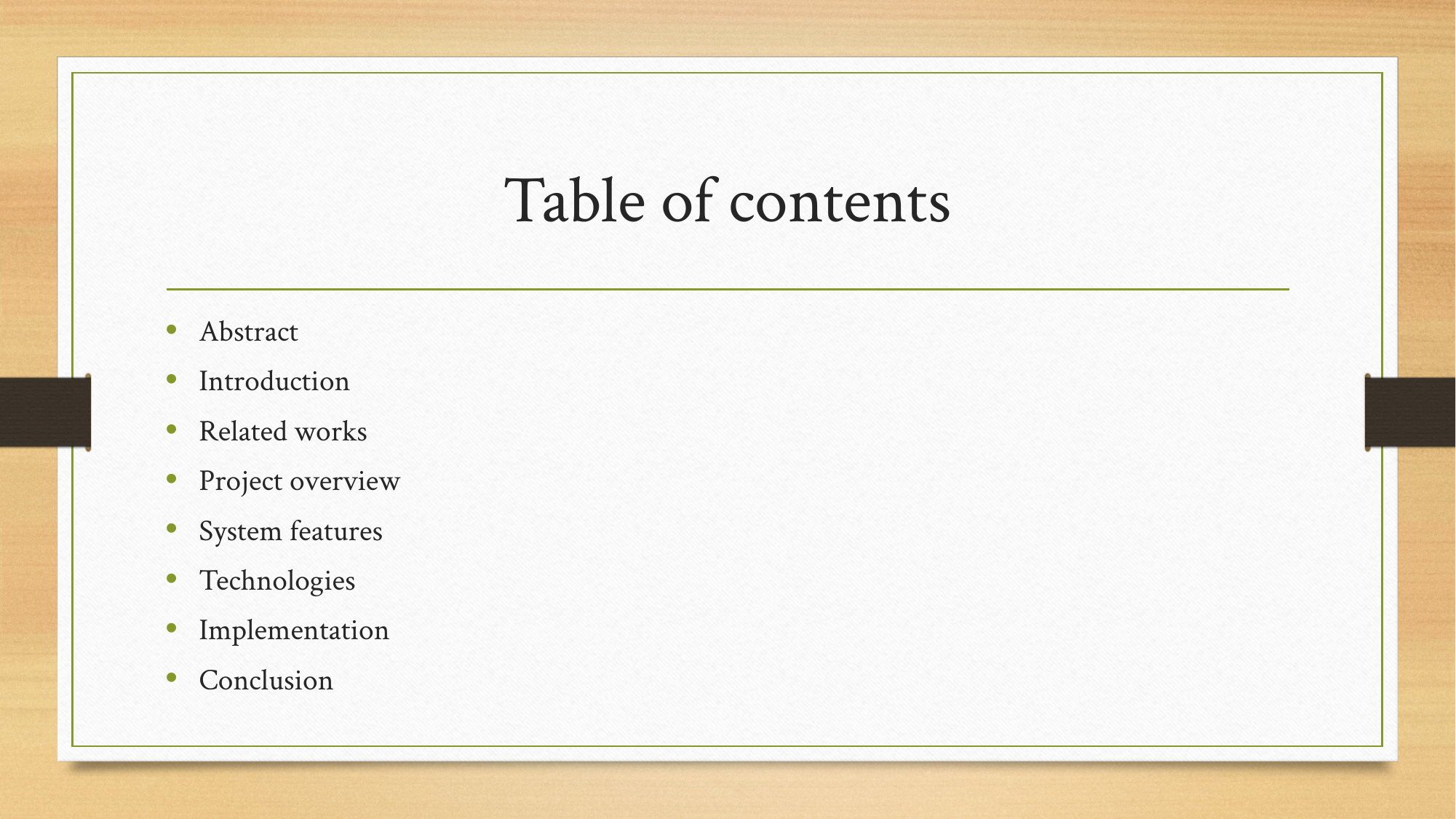

# Table of contents
Abstract
Introduction
Related works
Project overview
System features
Technologies
Implementation
Conclusion